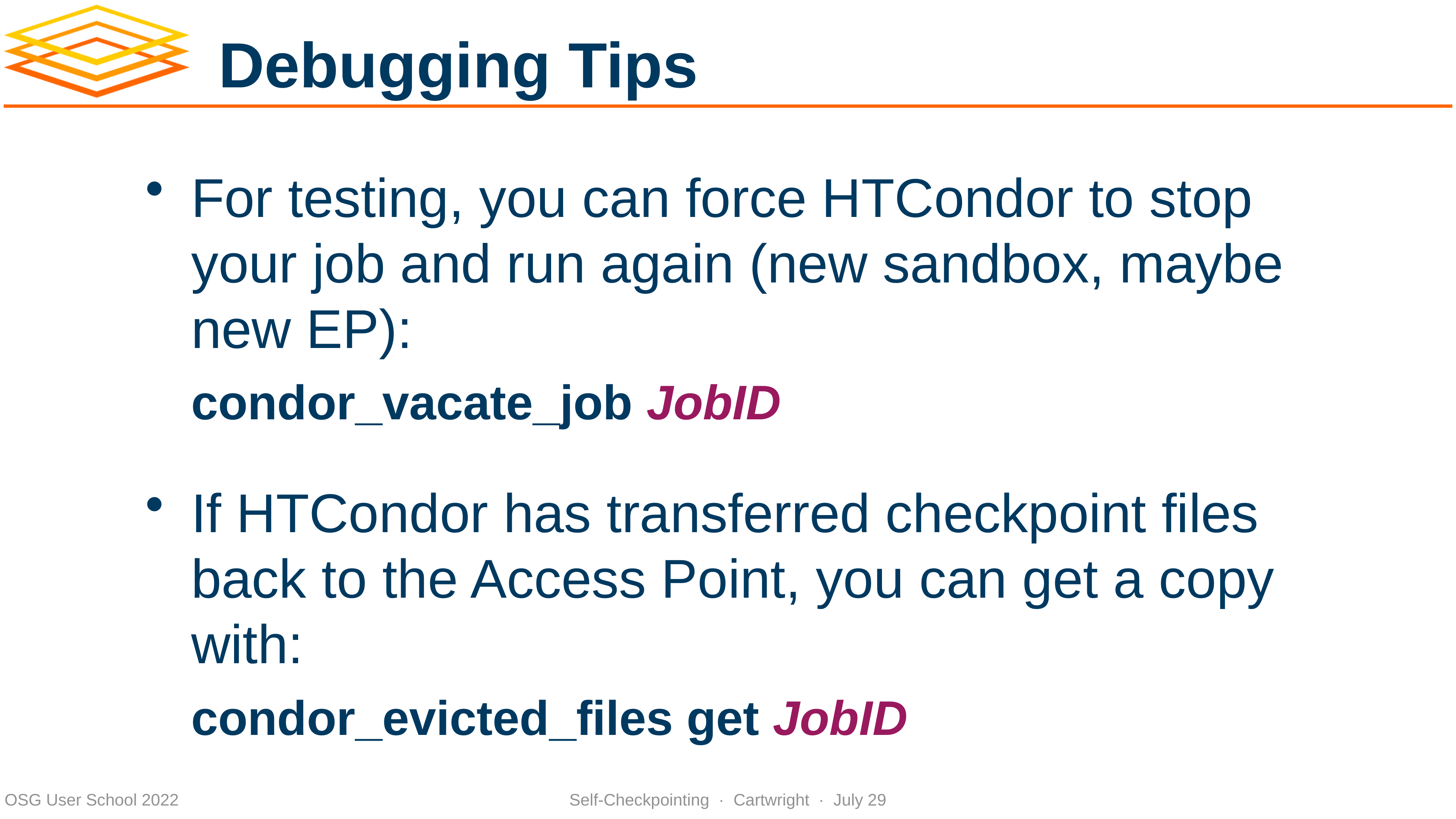

# Debugging Tips
For testing, you can force HTCondor to stop your job and run again (new sandbox, maybe new EP):
condor_vacate_job JobID
If HTCondor has transferred checkpoint files back to the Access Point, you can get a copy with:
condor_evicted_files get JobID
12